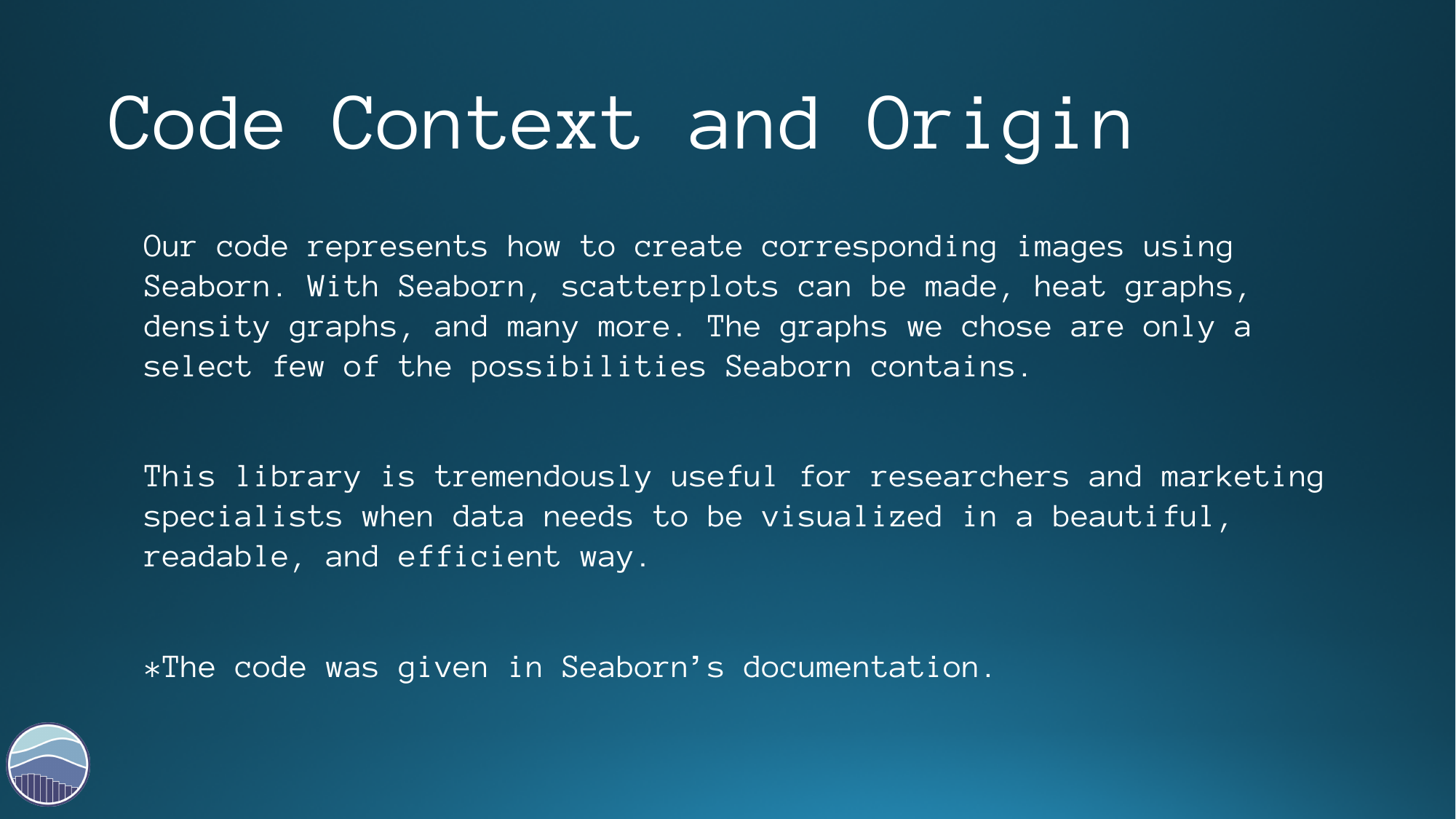

# Code Context and Origin
Our code represents how to create corresponding images using Seaborn. With Seaborn, scatterplots can be made, heat graphs, density graphs, and many more. The graphs we chose are only a select few of the possibilities Seaborn contains.

This library is tremendously useful for researchers and marketing specialists when data needs to be visualized in a beautiful, readable, and efficient way.

*The code was given in Seaborn’s documentation.